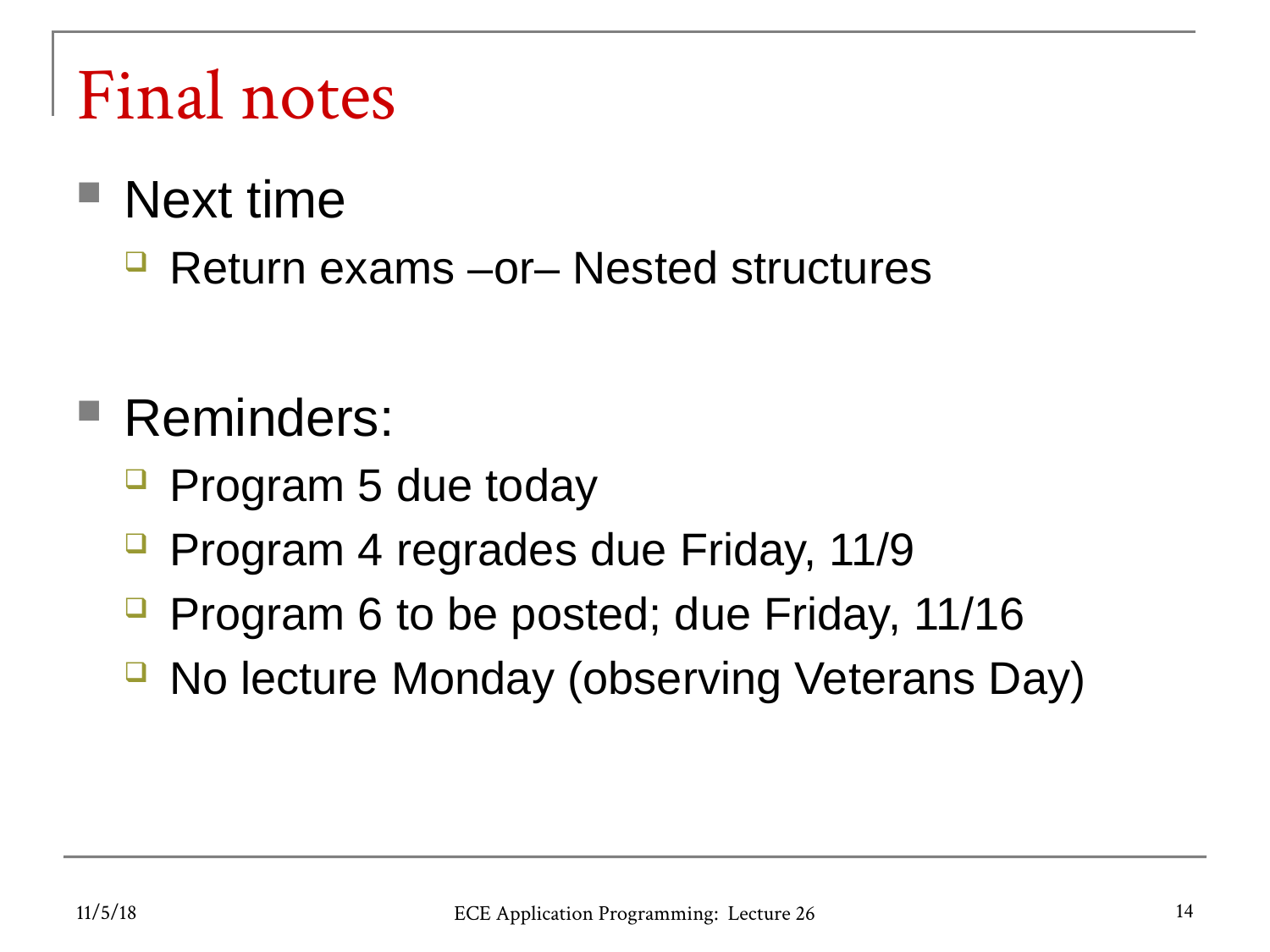

# Final notes
Next time
Return exams –or– Nested structures

Reminders:
Program 5 due today
Program 4 regrades due Friday, 11/9
Program 6 to be posted; due Friday, 11/16
No lecture Monday (observing Veterans Day)
11/5/18
14
ECE Application Programming:  Lecture 26